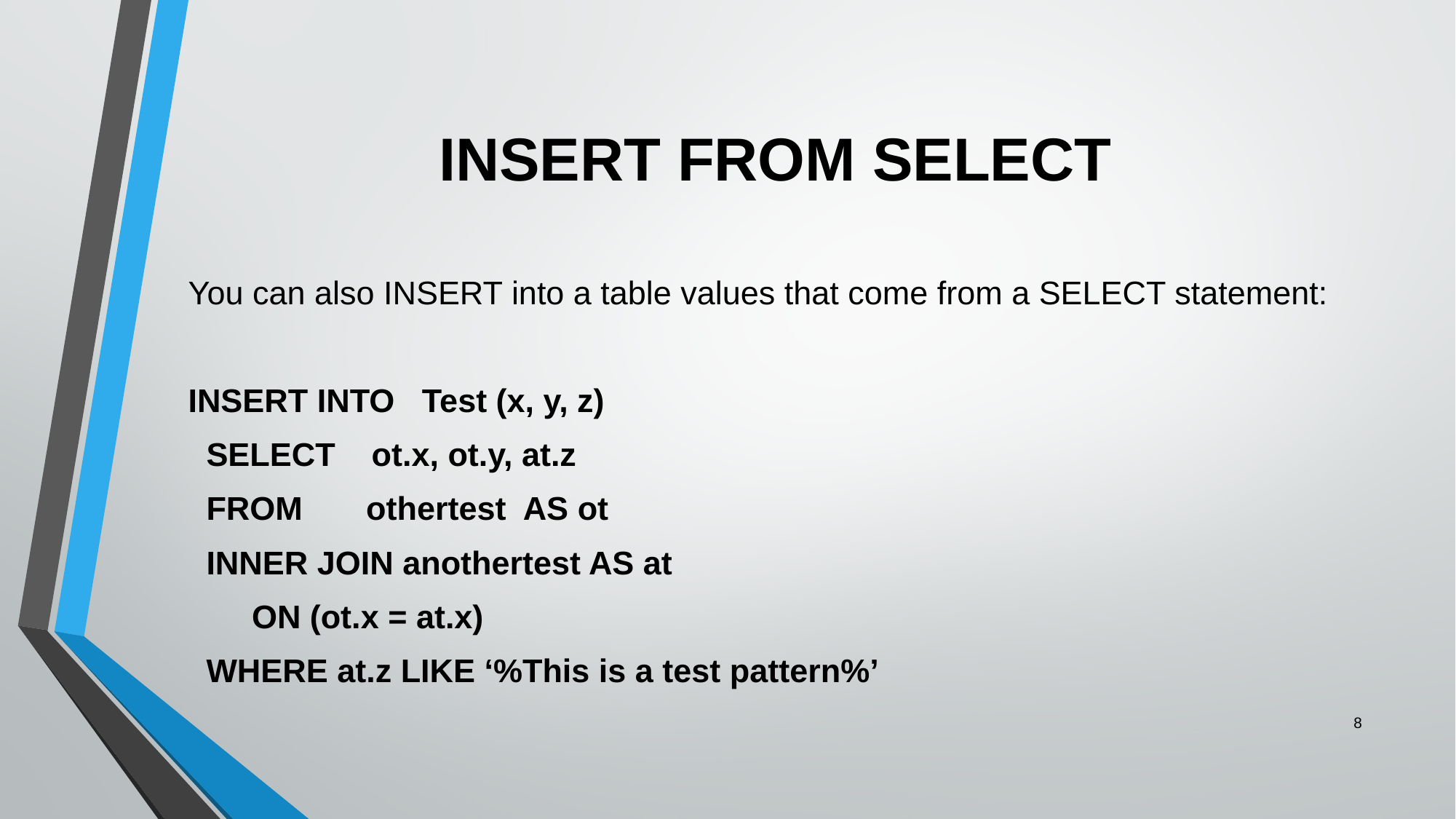

# INSERT FROM SELECT
You can also INSERT into a table values that come from a SELECT statement:

INSERT INTO   Test (x, y, z)
  SELECT    ot.x, ot.y, at.z
  FROM       othertest  AS ot
  INNER JOIN anothertest AS at
       ON (ot.x = at.x)
  WHERE at.z LIKE ‘%This is a test pattern%’
8